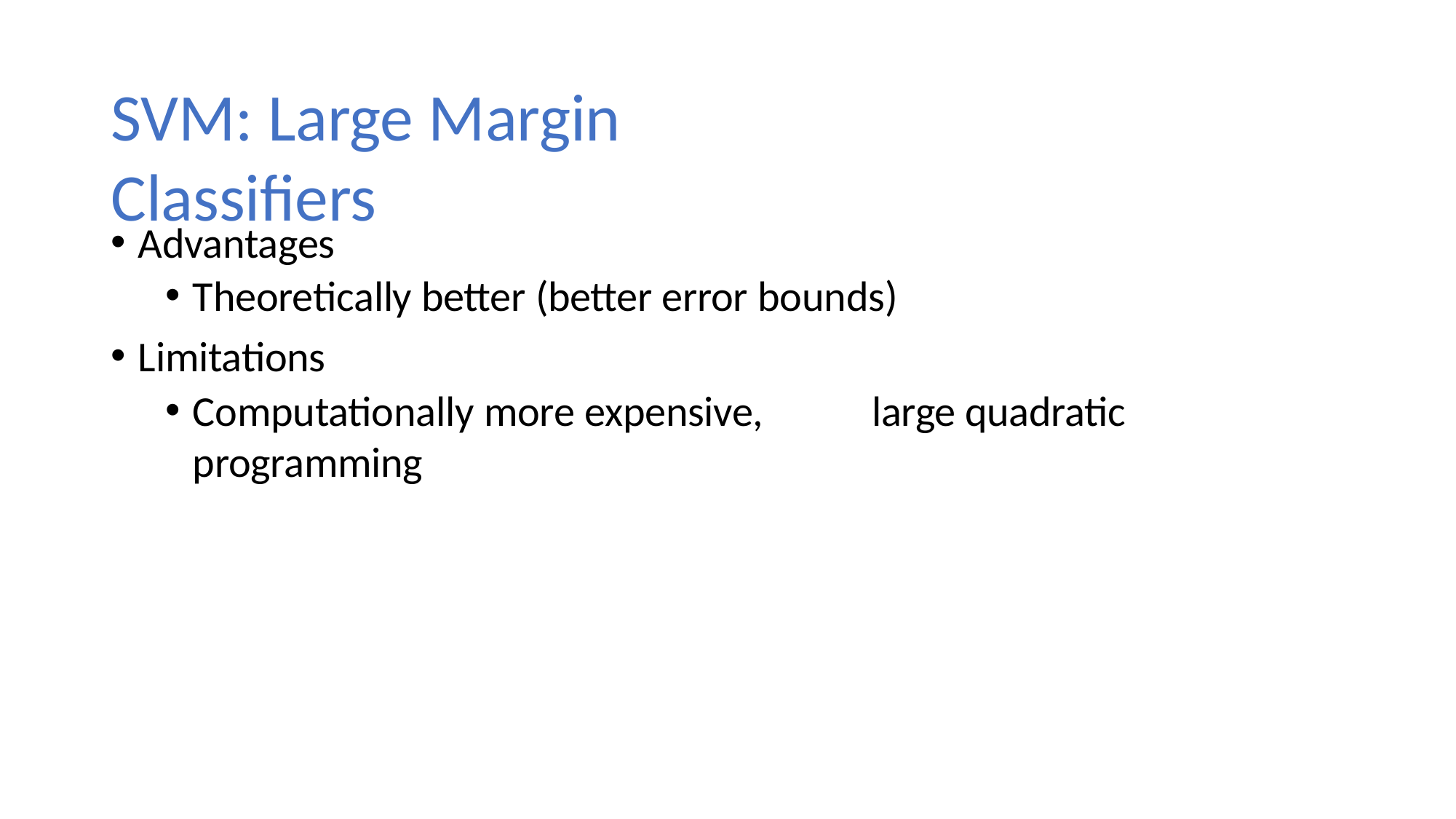

# SVM: Large Margin Classifiers
Advantages
Theoretically better (better error bounds)
Limitations
Computationally more expensive,	large quadratic programming